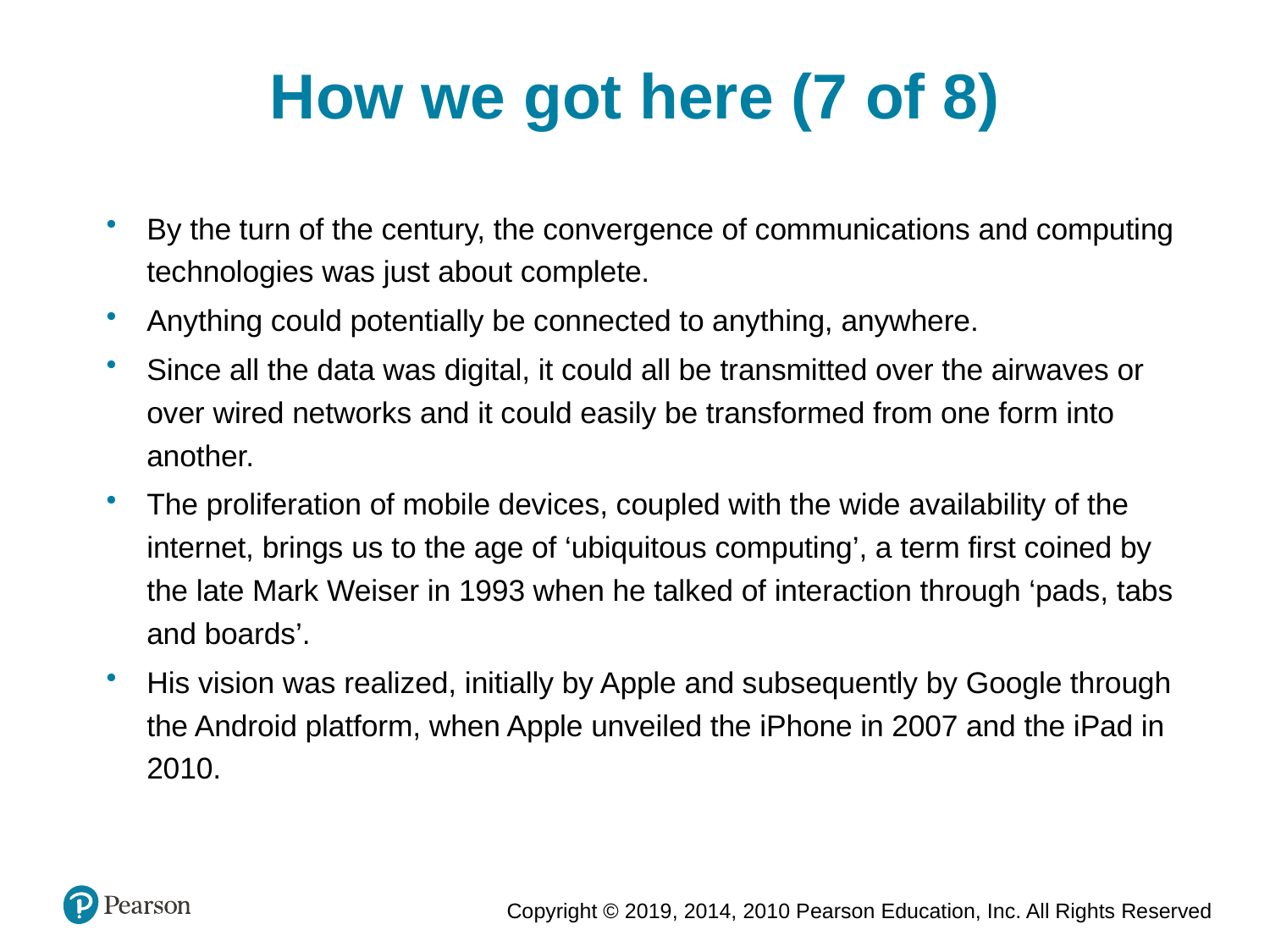

How we got here (7 of 8)
By the turn of the century, the convergence of communications and computing technologies was just about complete.
Anything could potentially be connected to anything, anywhere.
Since all the data was digital, it could all be transmitted over the airwaves or over wired networks and it could easily be transformed from one form into another.
The proliferation of mobile devices, coupled with the wide availability of the internet, brings us to the age of ‘ubiquitous computing’, a term first coined by the late Mark Weiser in 1993 when he talked of interaction through ‘pads, tabs and boards’.
His vision was realized, initially by Apple and subsequently by Google through the Android platform, when Apple unveiled the iPhone in 2007 and the iPad in 2010.